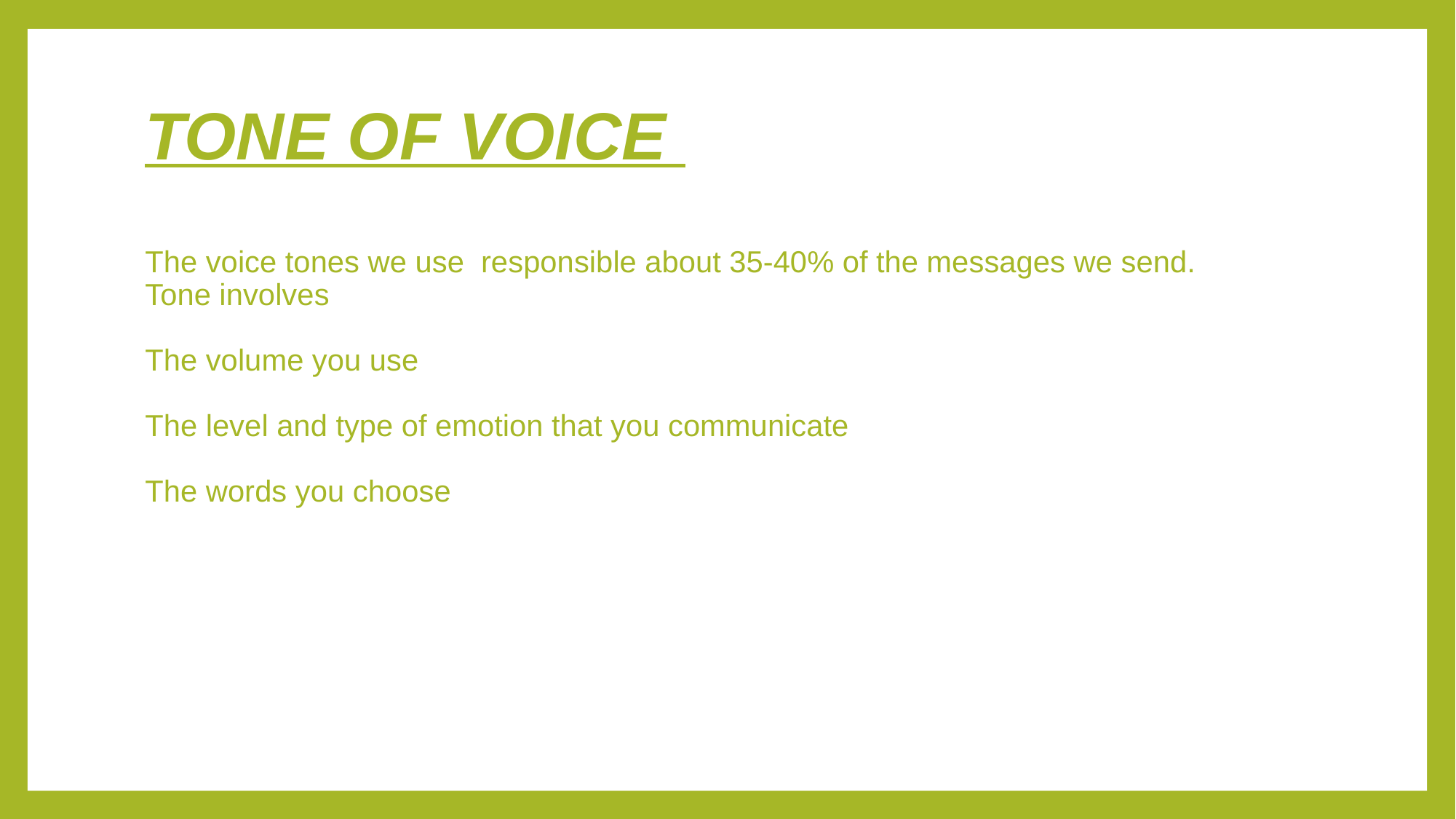

# TONE OF VOICE The voice tones we use  responsible about 35-40% of the messages we send. Tone involves The volume you use The level and type of emotion that you communicate The words you choose